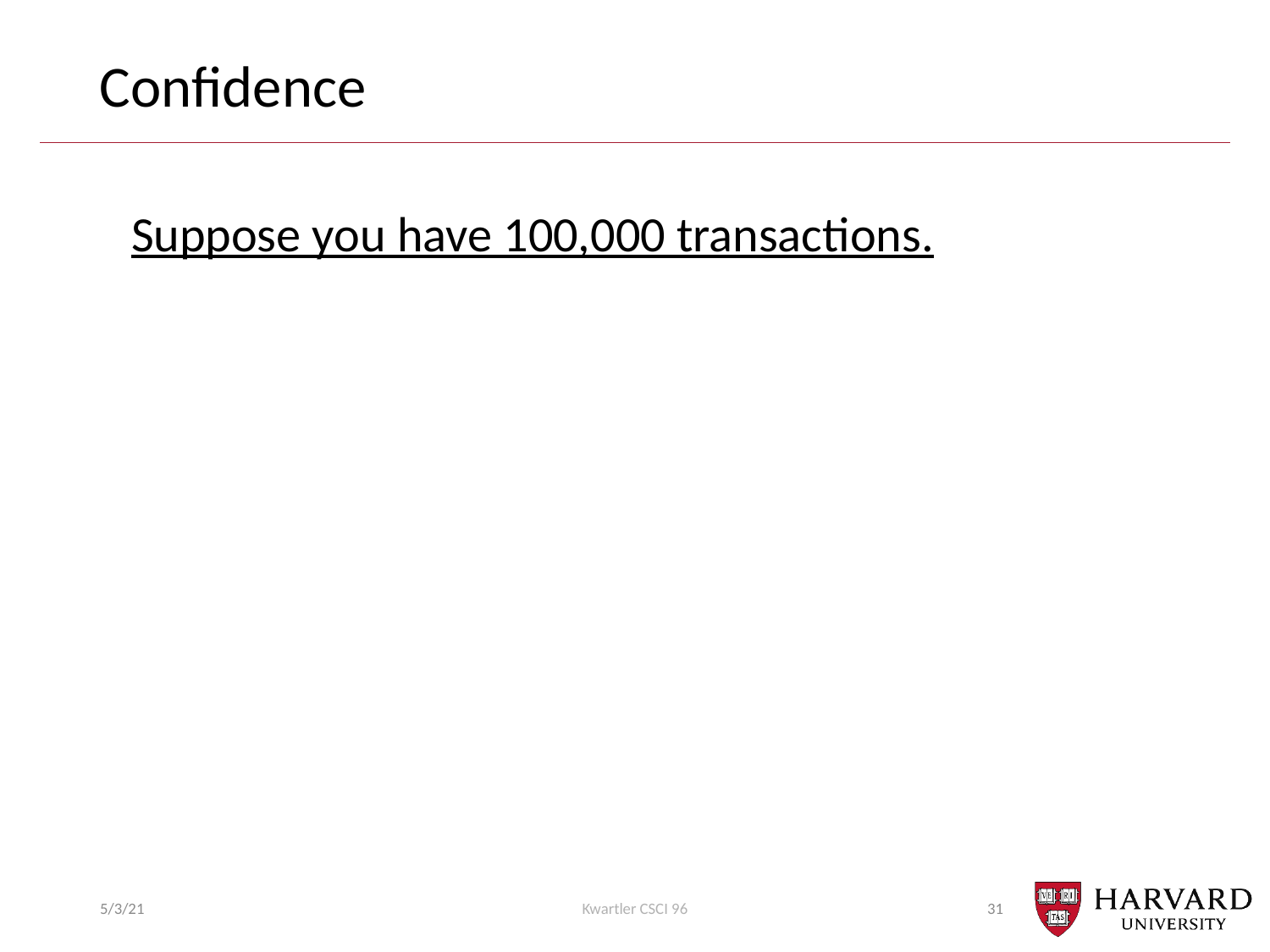

# Confidence
Suppose you have 100,000 transactions.
5/3/21
Kwartler CSCI 96
31